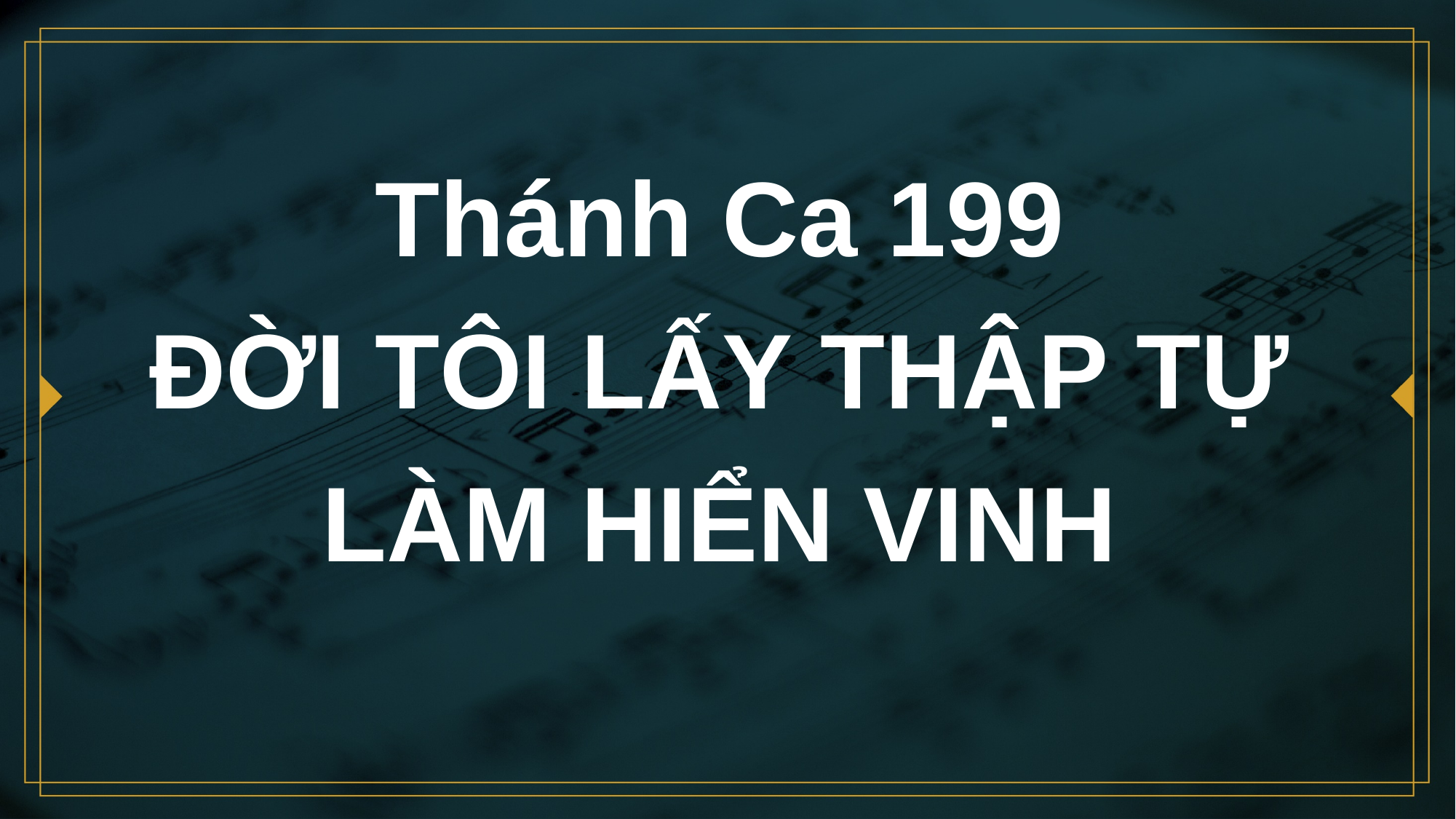

# Thánh Ca 199 ĐỜI TÔI LẤY THẬP TỰ LÀM HIỂN VINH